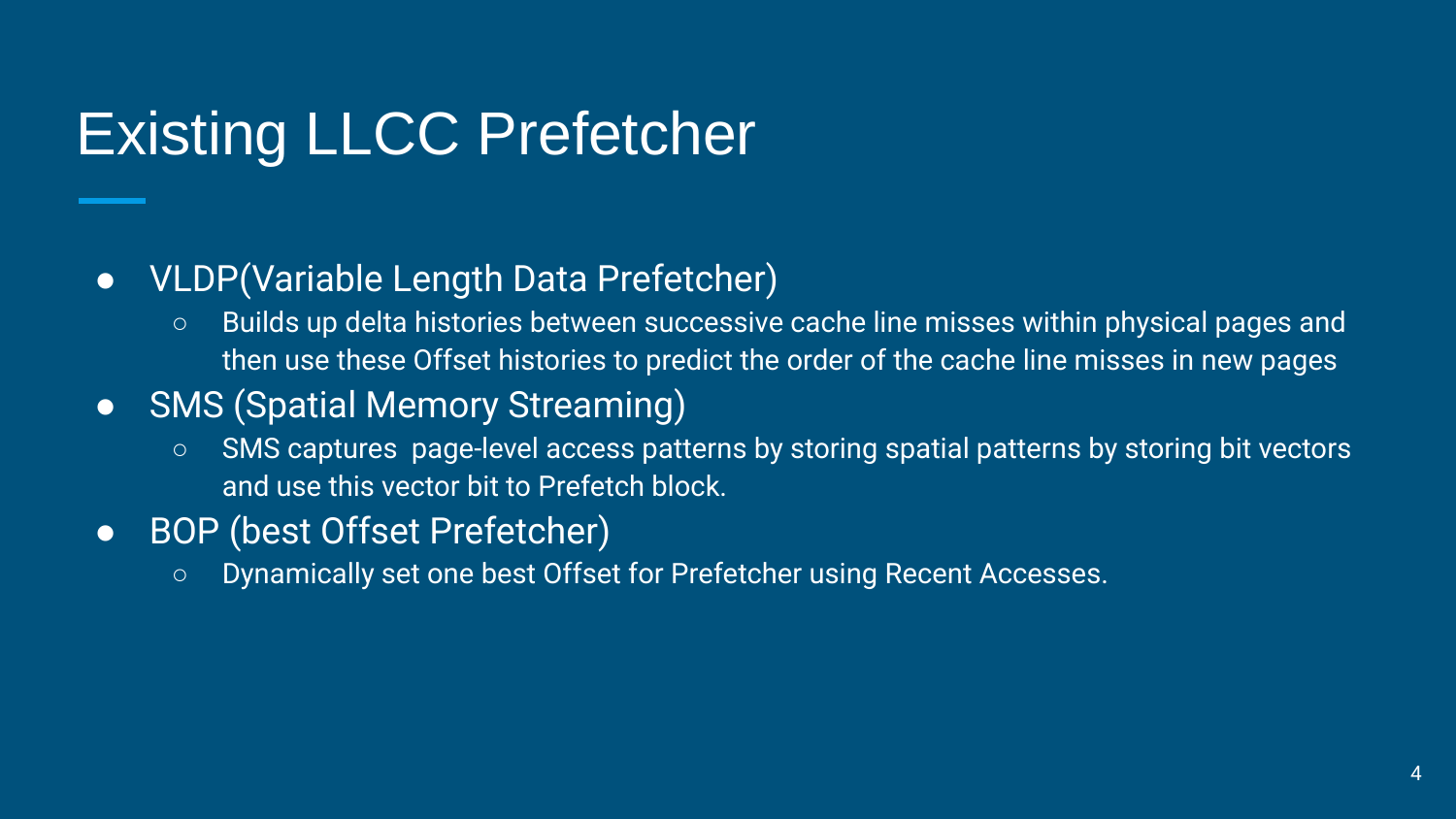

# Existing LLCC Prefetcher
VLDP(Variable Length Data Prefetcher)
Builds up delta histories between successive cache line misses within physical pages and then use these Offset histories to predict the order of the cache line misses in new pages
SMS (Spatial Memory Streaming)
SMS captures  page-level access patterns by storing spatial patterns by storing bit vectors and use this vector bit to Prefetch block.
BOP (best Offset Prefetcher)
Dynamically set one best Offset for Prefetcher using Recent Accesses.

4